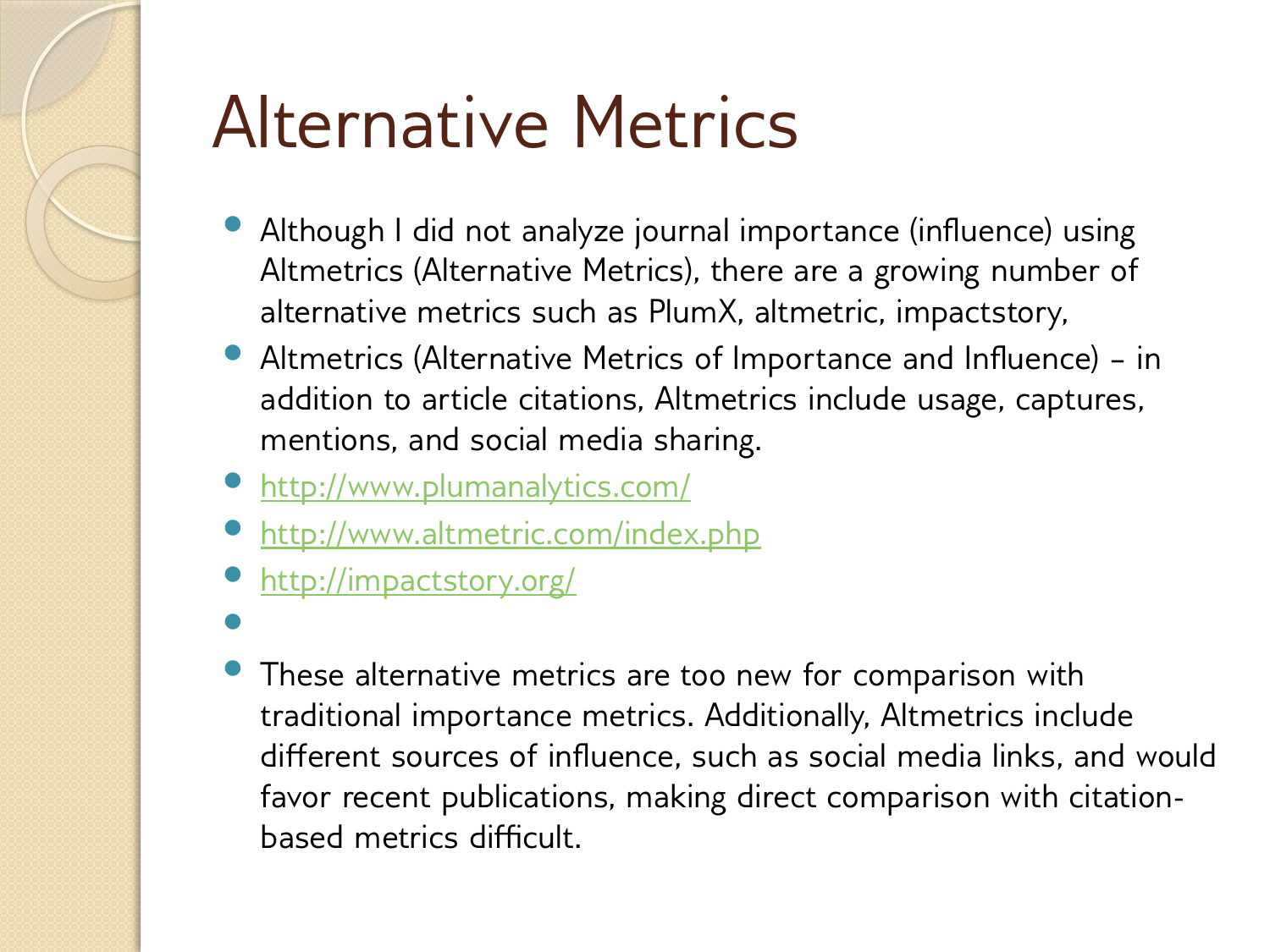

# Alternative Metrics
Although I did not analyze journal importance (influence) using Altmetrics (Alternative Metrics), there are a growing number of alternative metrics such as PlumX, altmetric, impactstory,
Altmetrics (Alternative Metrics of Importance and Influence) – in addition to article citations, Altmetrics include usage, captures, mentions, and social media sharing.
http://www.plumanalytics.com/
http://www.altmetric.com/index.php
http://impactstory.org/

These alternative metrics are too new for comparison with traditional importance metrics. Additionally, Altmetrics include different sources of influence, such as social media links, and would favor recent publications, making direct comparison with citation-based metrics difficult.